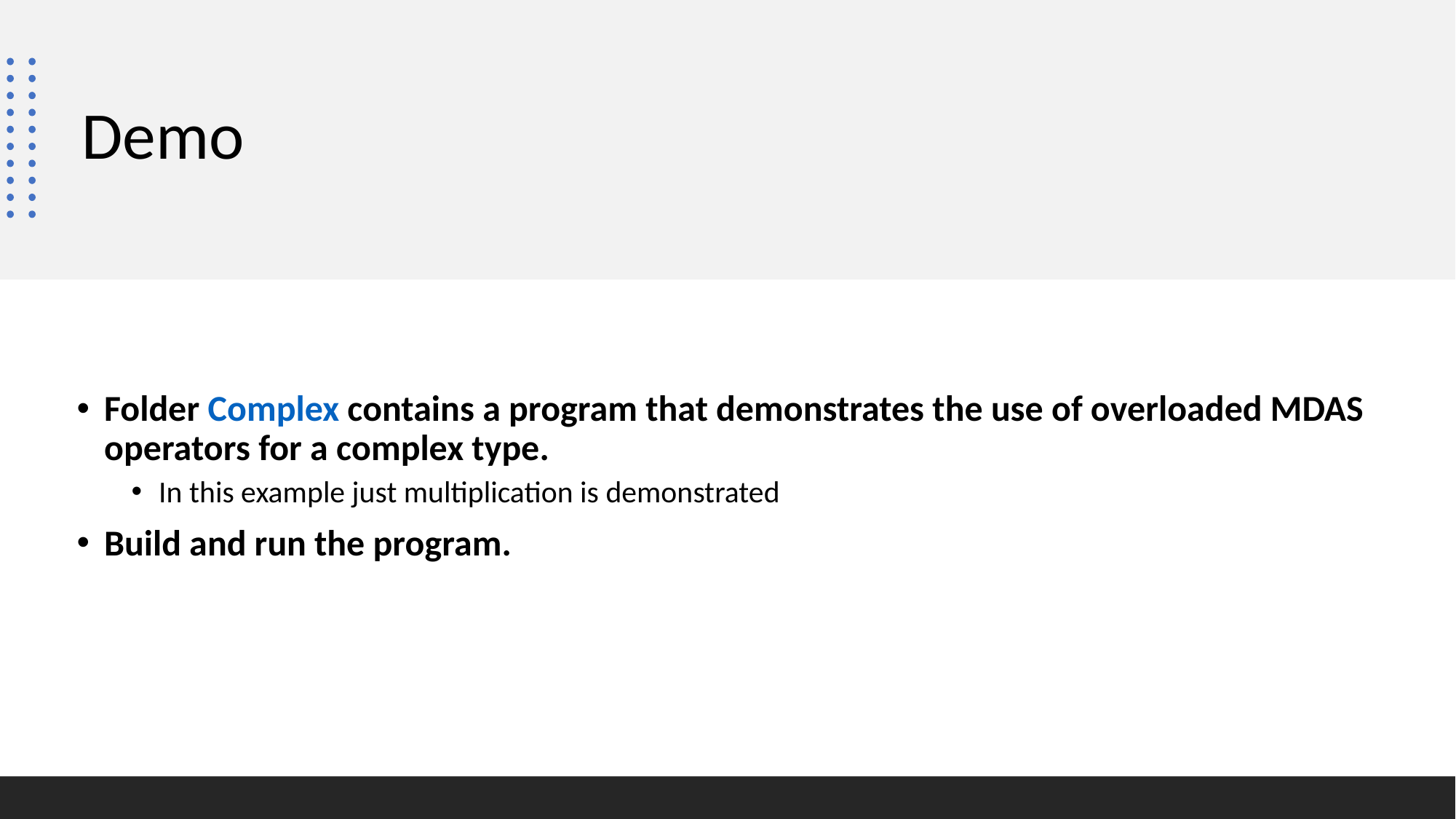

# Demo

Folder Complex contains a program that demonstrates the use of overloaded MDAS operators for a complex type.
In this example just multiplication is demonstrated
Build and run the program.